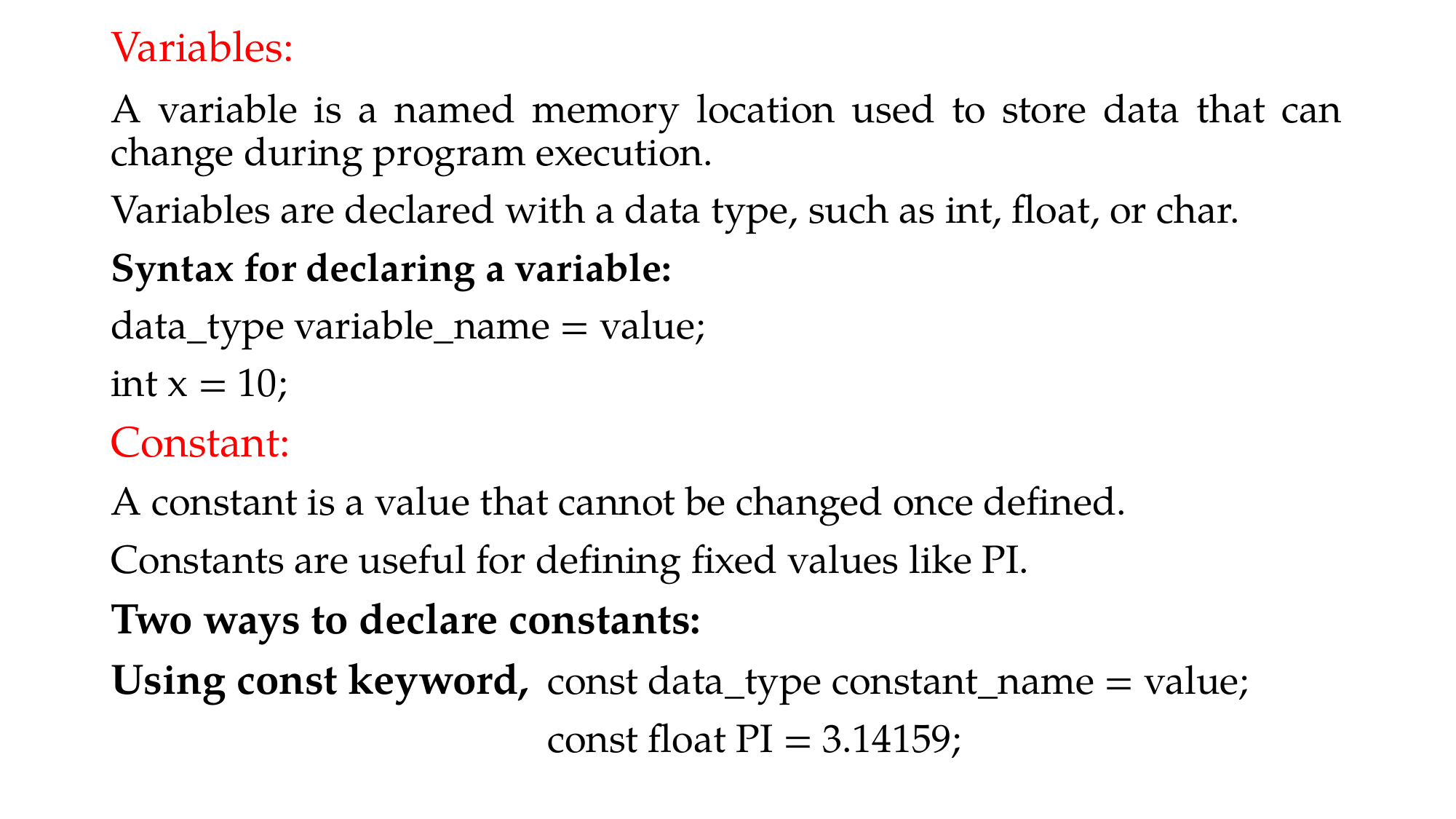

# Variables:
A variable is a named memory location used to store data that can change during program execution.
Variables are declared with a data type, such as int, float, or char.
Syntax for declaring a variable:
data_type variable_name = value;
int x = 10;
Constant:
A constant is a value that cannot be changed once defined.
Constants are useful for defining fixed values like PI.
Two ways to declare constants:
Using const keyword,	const data_type constant_name = value;
				const float PI = 3.14159;